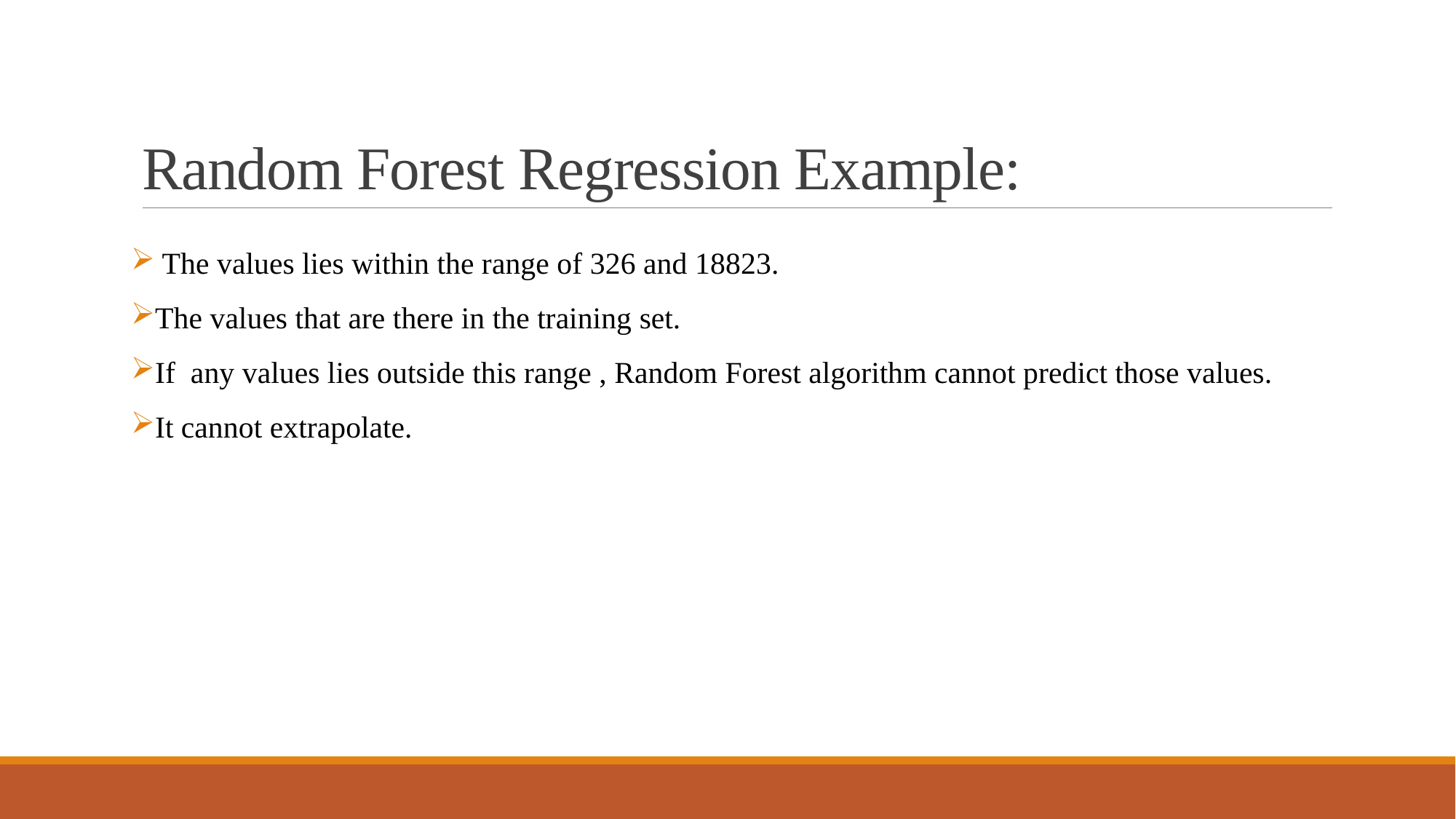

# Random Forest Regression Example:
 The values lies within the range of 326 and 18823.
The values that are there in the training set.
If  any values lies outside this range , Random Forest algorithm cannot predict those values.
It cannot extrapolate.